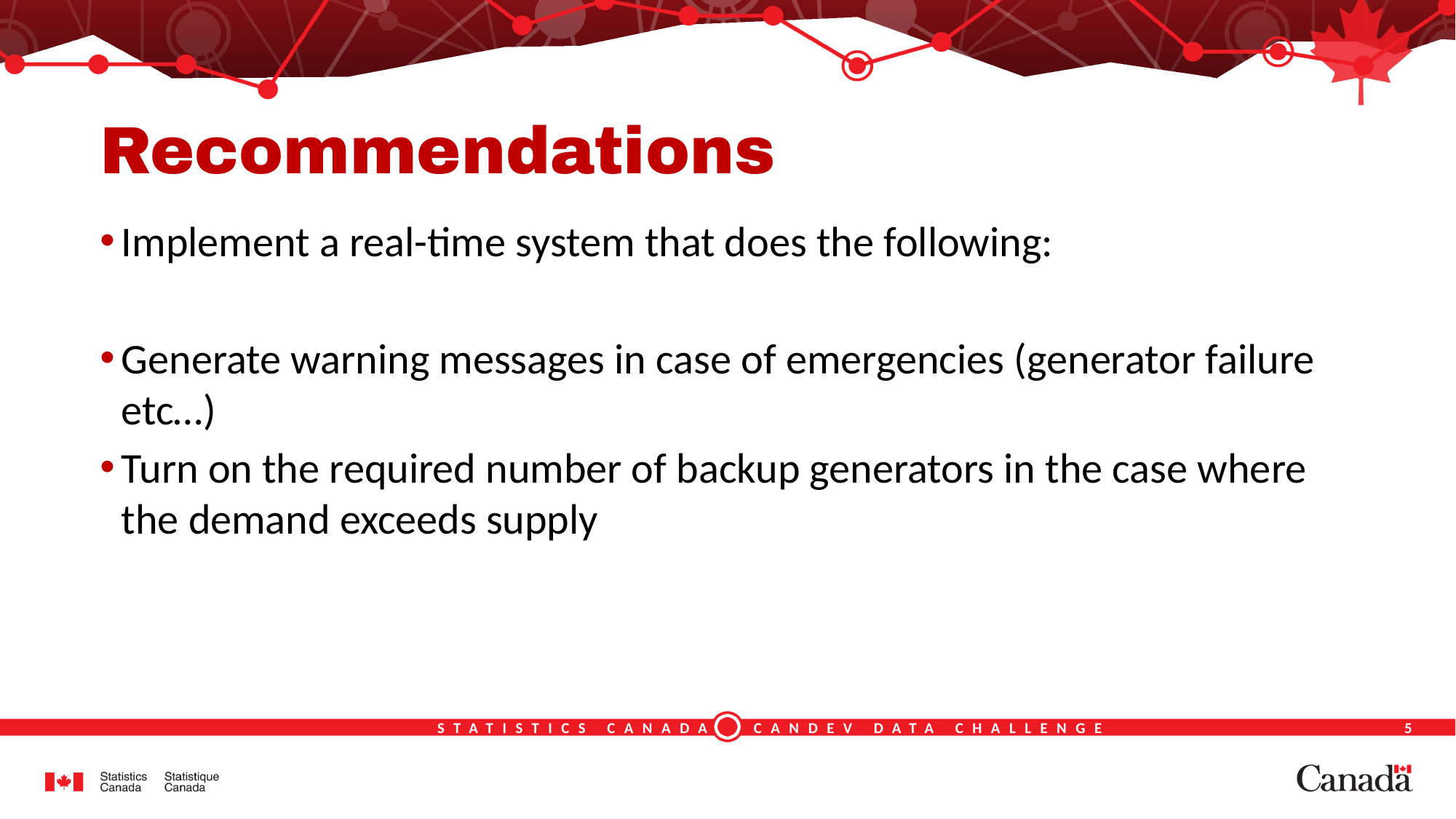

# Recommendations
Implement a real-time system that does the following:

Generate warning messages in case of emergencies (generator failure etc…)
Turn on the required number of backup generators in the case where the demand exceeds supply
5
STATISTICS CANADA   CANDEV DATA CHALLENGE